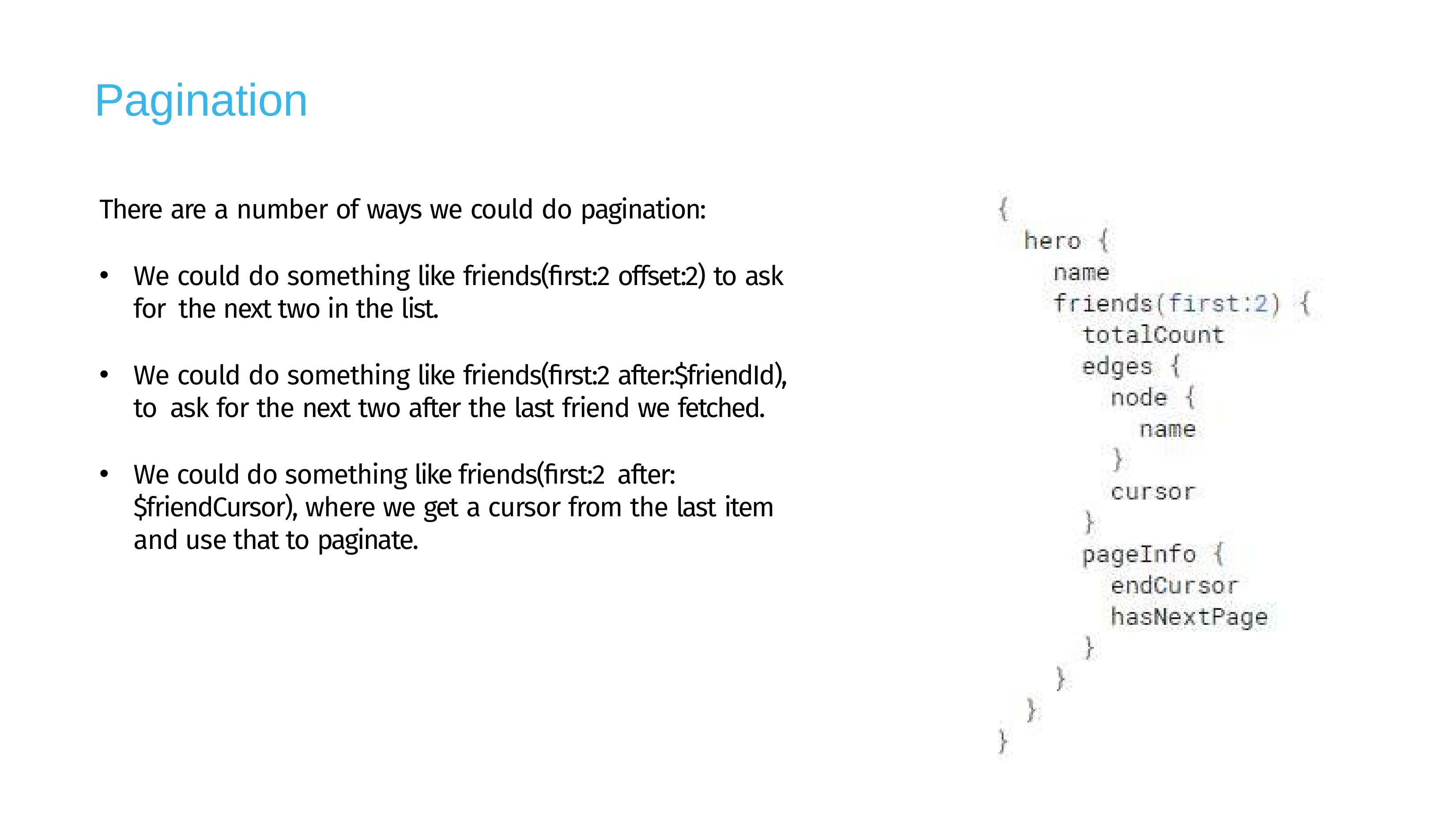

# Pagination

There are a number of ways we could do pagination:

We could do something like friends(first:2 offset:2) to ask for  the next two in the list.

We could do something like friends(first:2 after:$friendId), to  ask for the next two after the last friend we fetched.

We could do something like friends(first:2  after:$friendCursor), where we get a cursor from the last item  and use that to paginate.